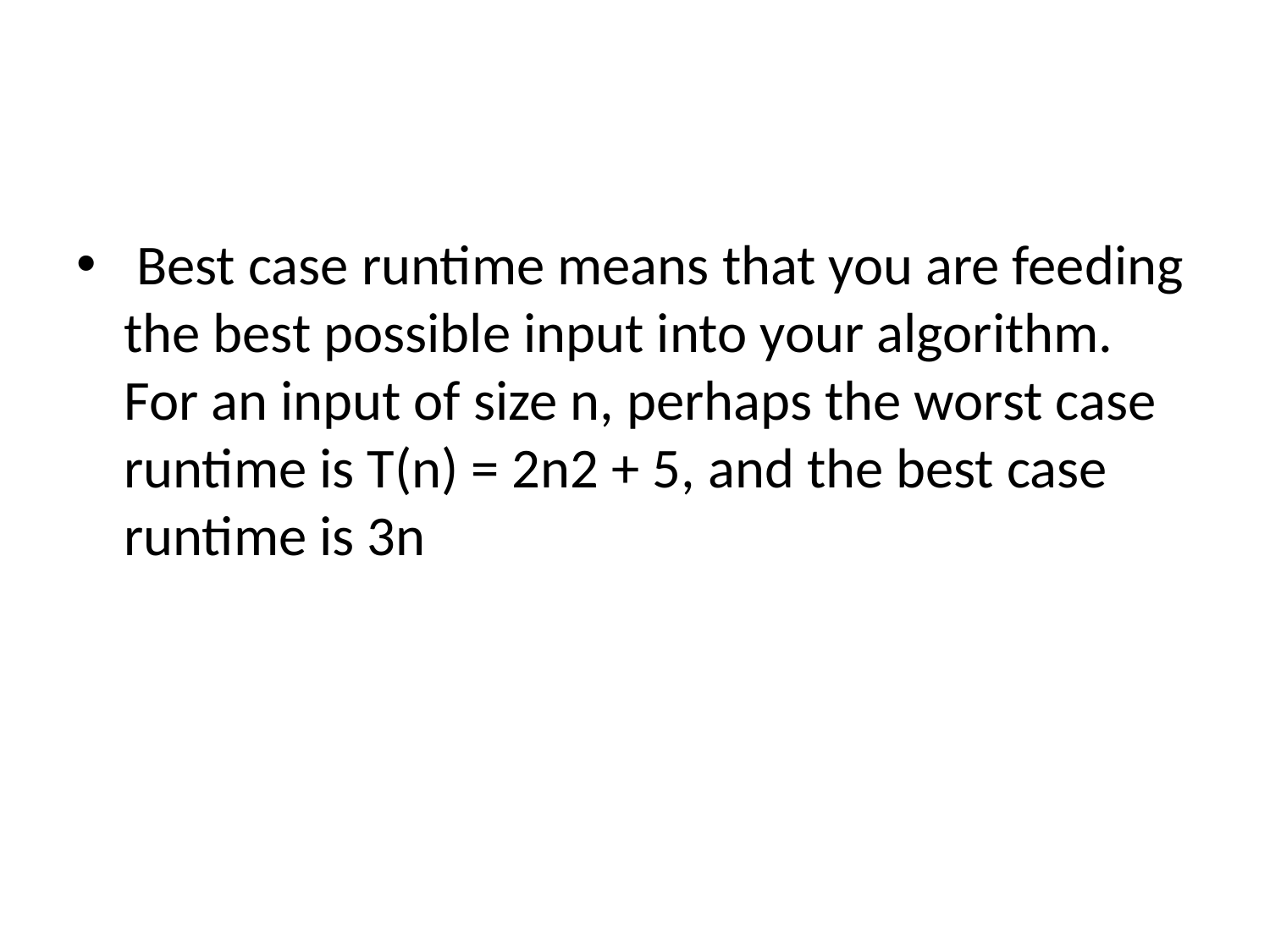

#
 Best case runtime means that you are feeding the best possible input into your algorithm. For an input of size n, perhaps the worst case runtime is T(n) = 2n2 + 5, and the best case runtime is 3n